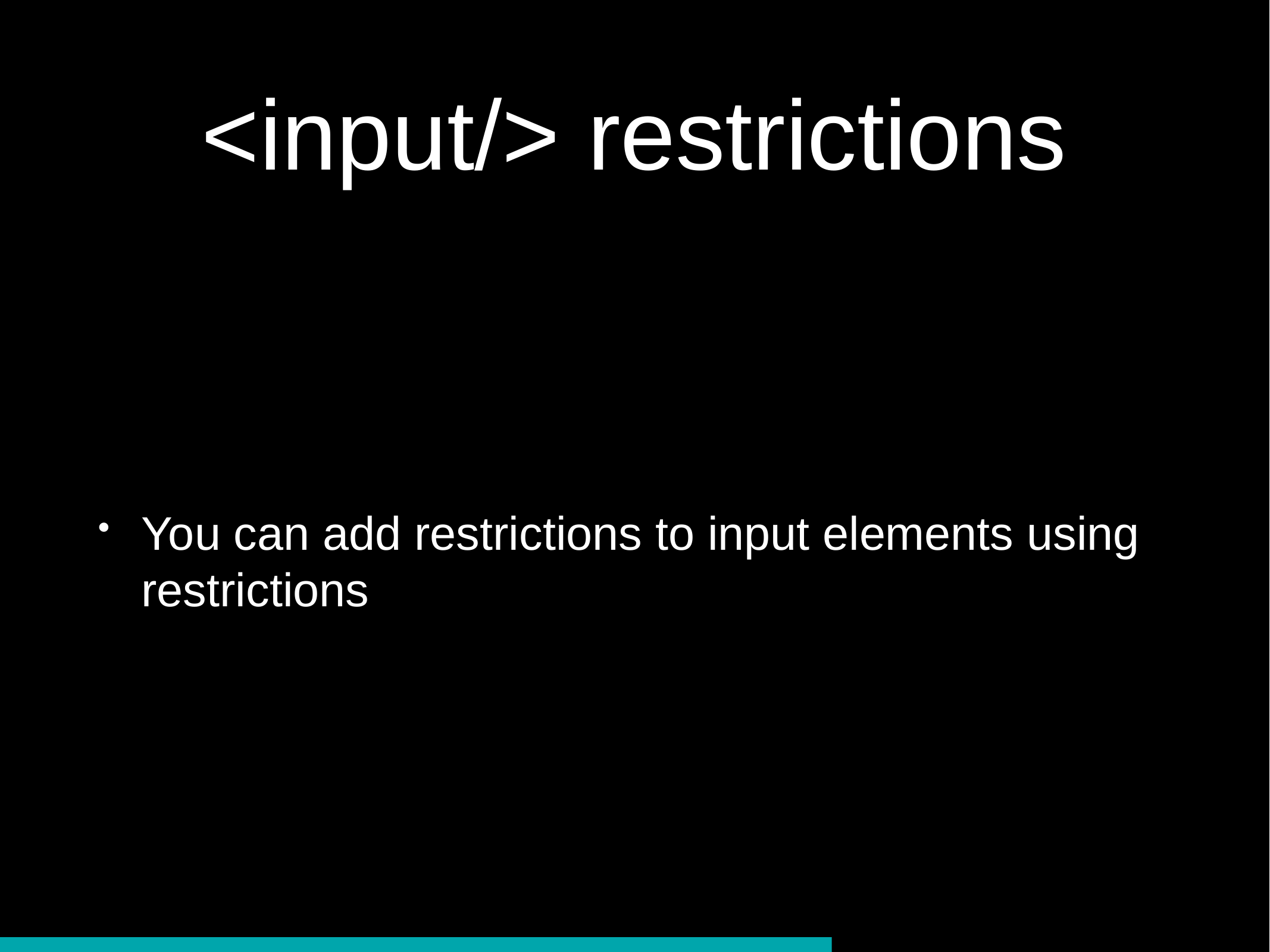

# <input/> restrictions
You can add restrictions to input elements using restrictions